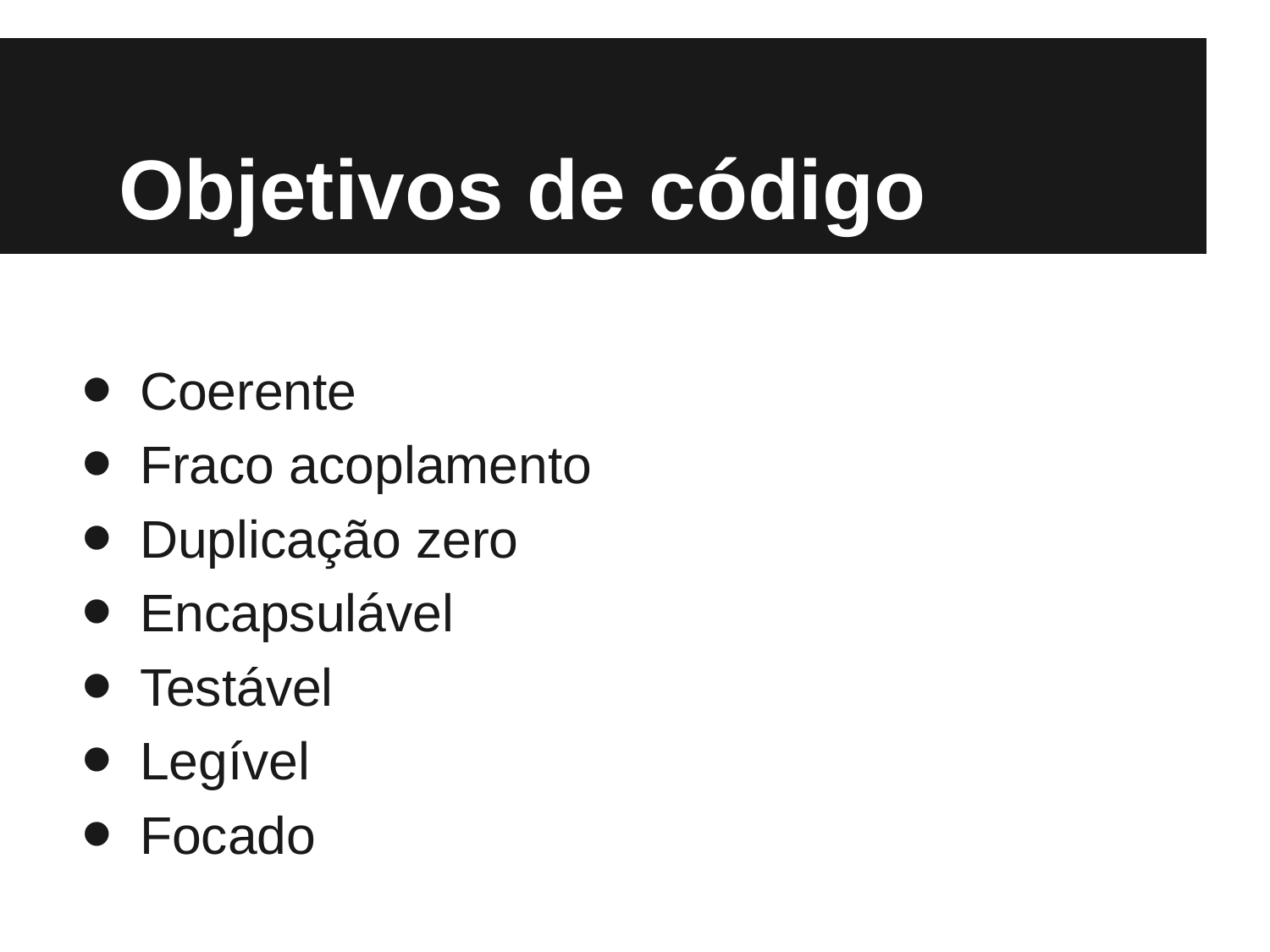

# Objetivos de código

Coerente
Fraco acoplamento
Duplicação zero
Encapsulável
Testável
Legível
Focado